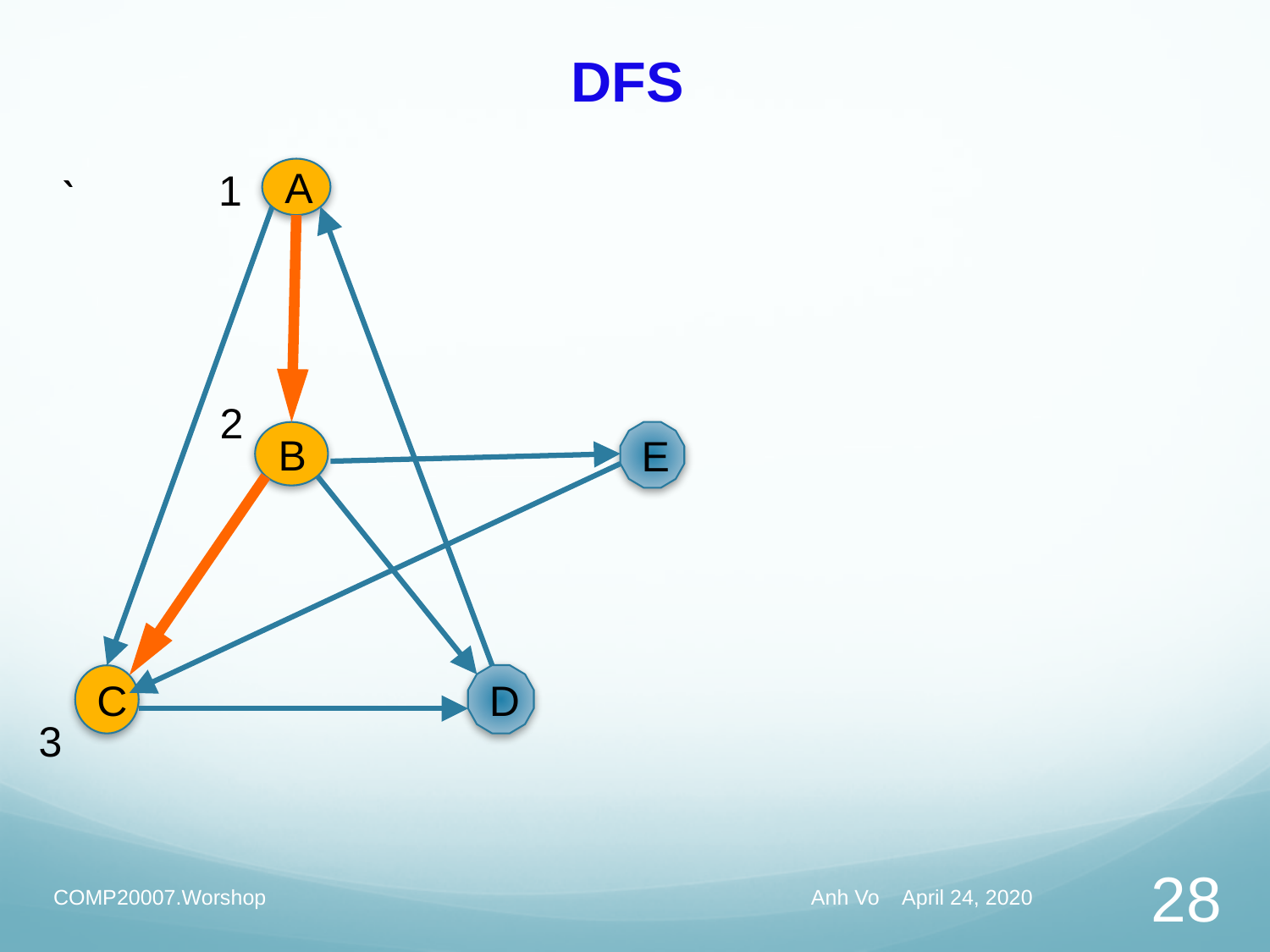

# DFS
1
 `
A
2
E
B
D
C
3
COMP20007.Worshop
Anh Vo    April 24, 2020
28